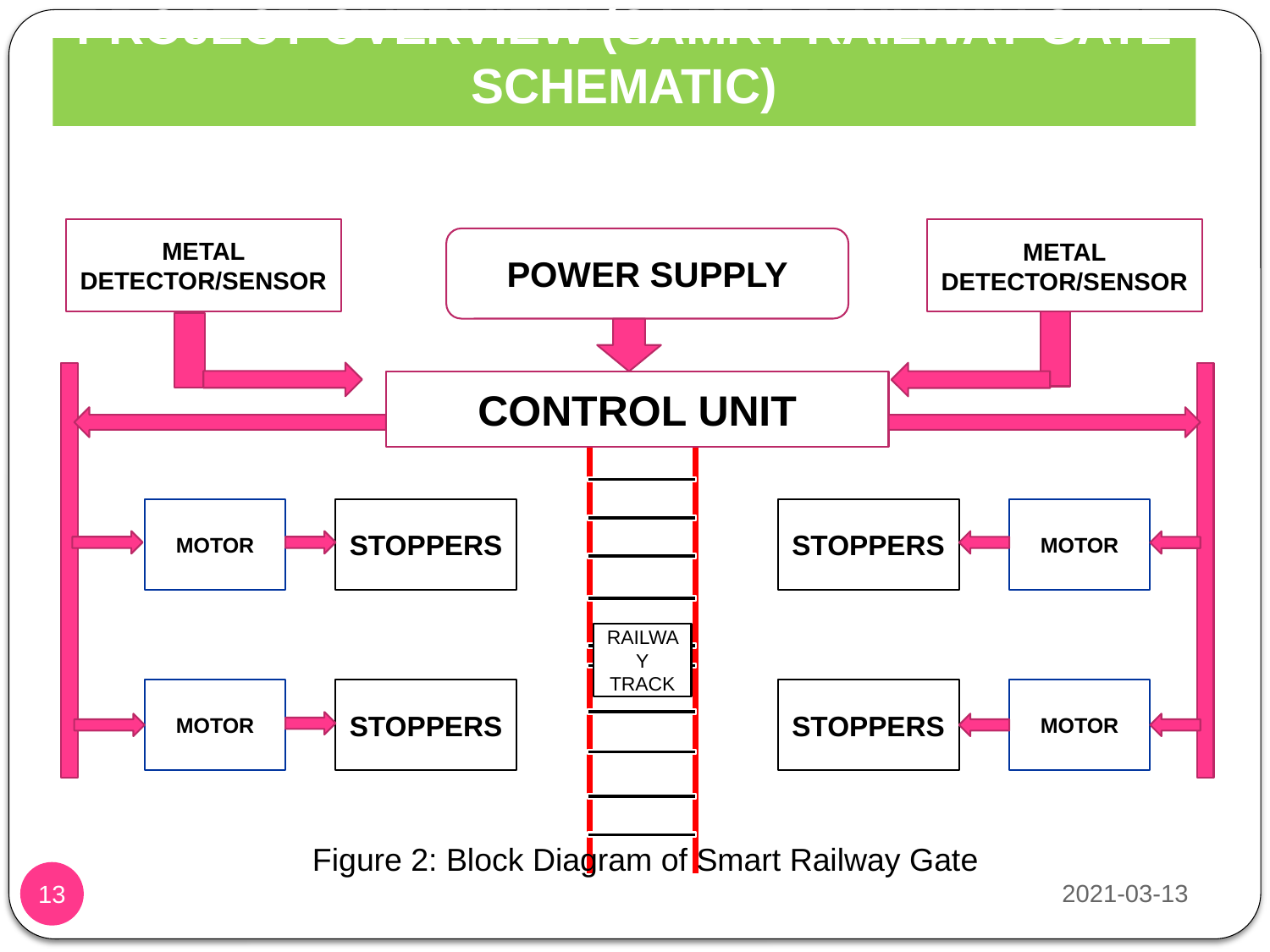

# PROJECT OVERVIEW (SAMRT RAILWAY GATE SCHEMATIC)
METAL
DETECTOR/SENSOR
METAL
DETECTOR/SENSOR
POWER SUPPLY

CONTROL UNIT

MOTOR
STOPPERS
STOPPERS
MOTOR

RAILWAY TRACK

MOTOR
STOPPERS
STOPPERS
MOTOR

Figure 2: Block Diagram of Smart Railway Gate
2021-03-13
13